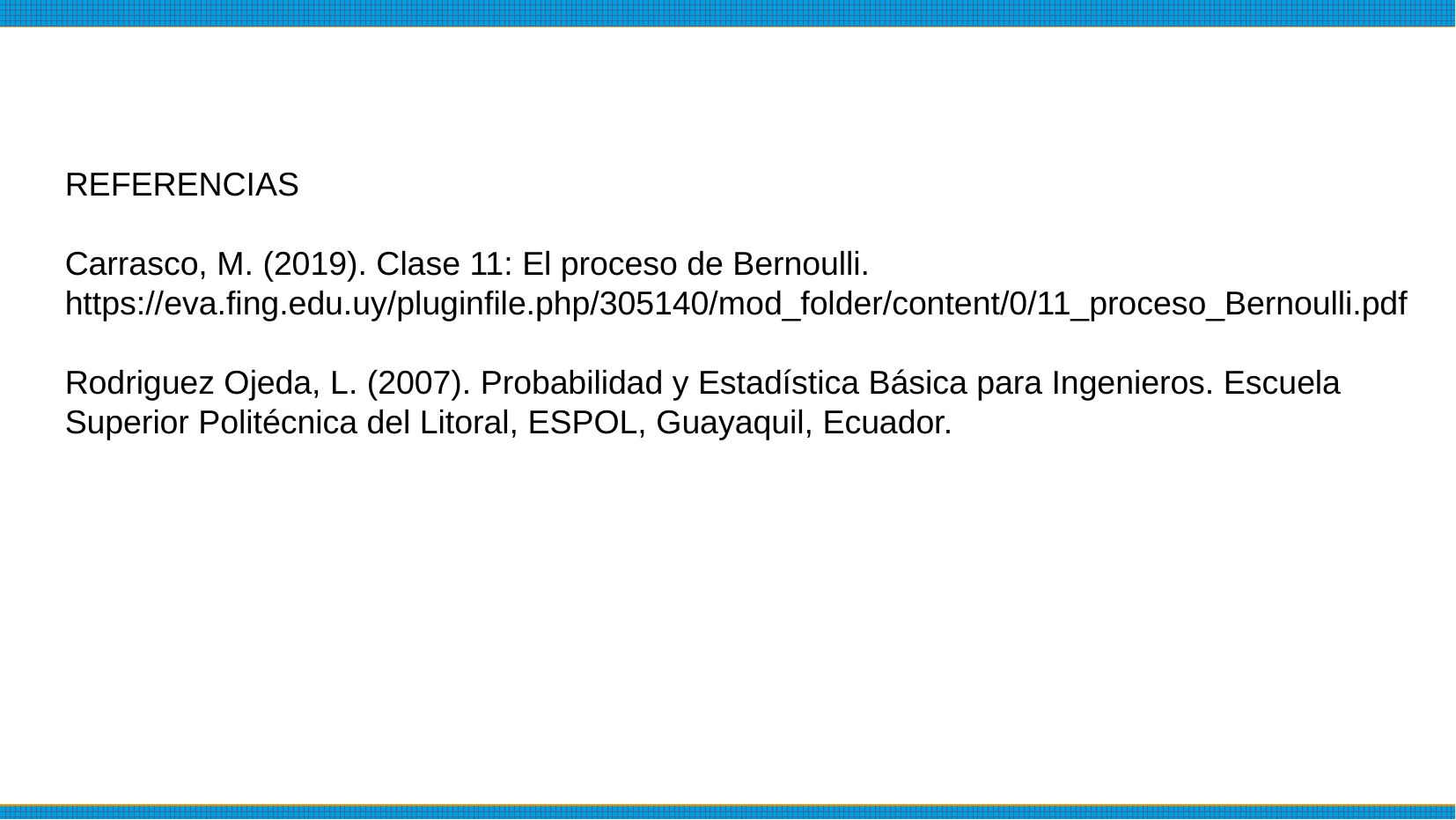

REFERENCIAS

Carrasco, M. (2019). Clase 11: El proceso de Bernoulli.
https://eva.fing.edu.uy/pluginfile.php/305140/mod_folder/content/0/11_proceso_Bernoulli.pdf

Rodriguez Ojeda, L. (2007). Probabilidad y Estadística Básica para Ingenieros. Escuela Superior Politécnica del Litoral, ESPOL, Guayaquil, Ecuador.